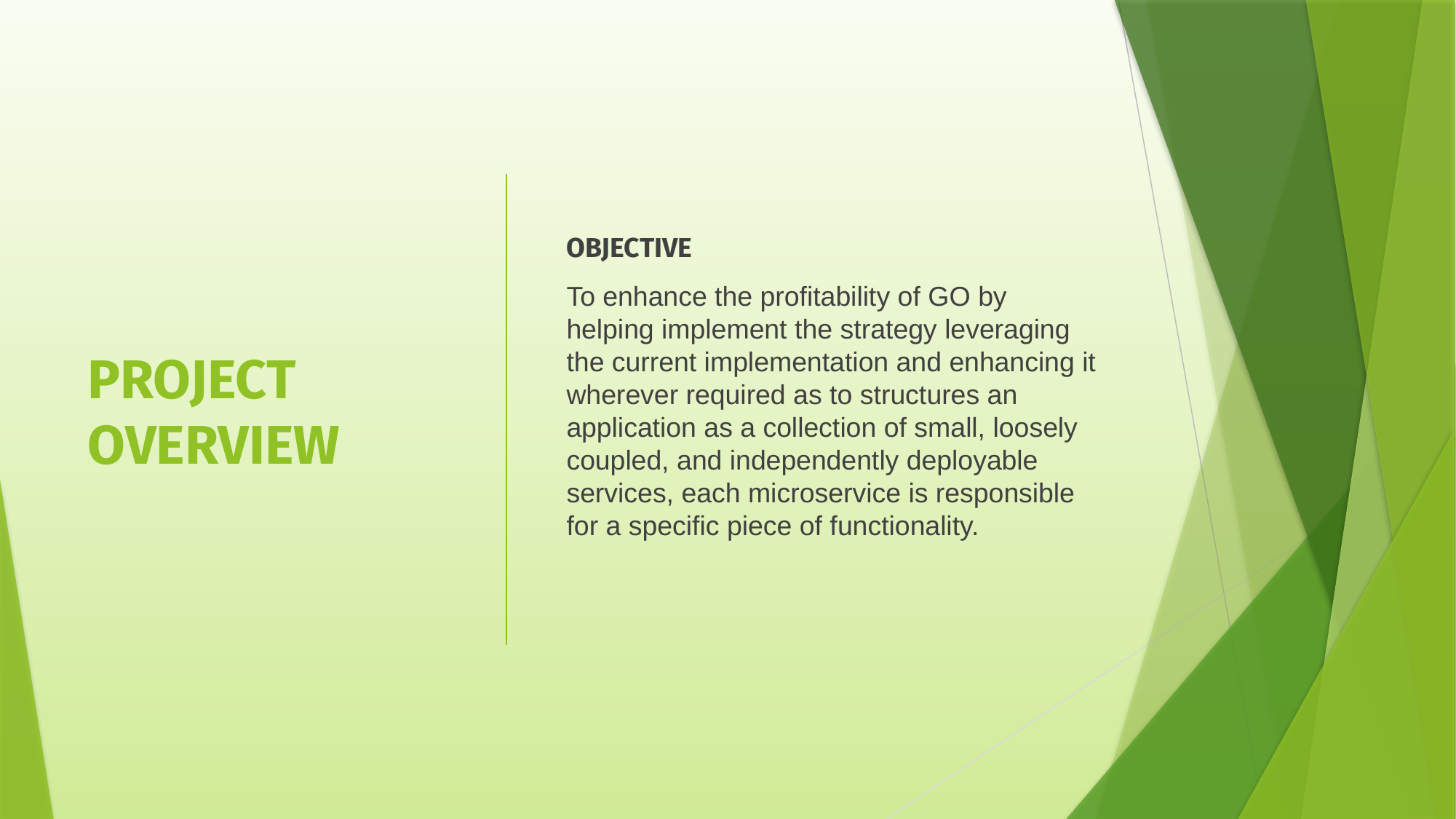

# PROJECT OVERVIEW
OBJECTIVE
To enhance the profitability of GO by helping implement the strategy leveraging the current implementation and enhancing it wherever required as to structures an application as a collection of small, loosely coupled, and independently deployable services, each microservice is responsible for a specific piece of functionality.